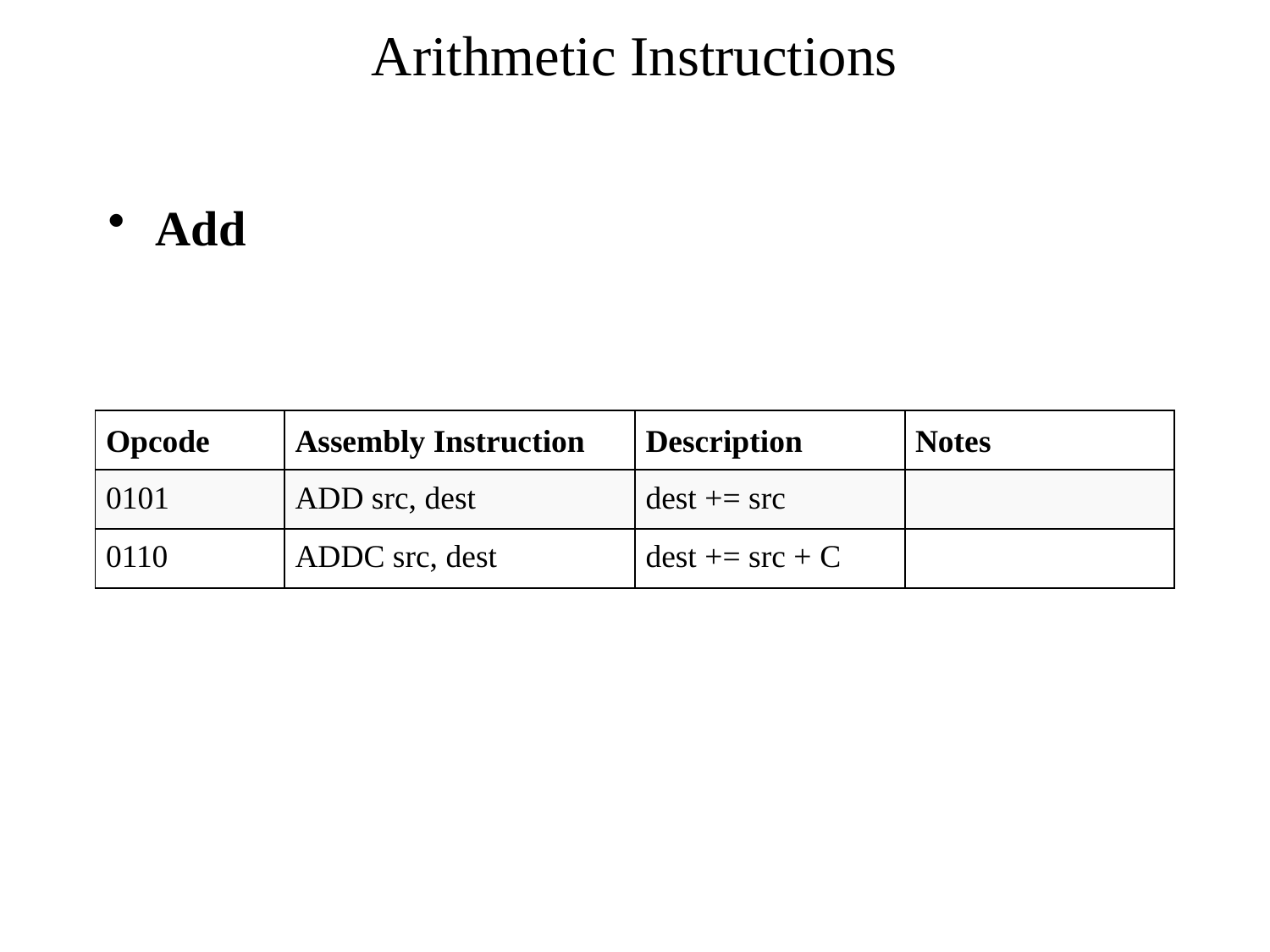

# Arithmetic Instructions
Add
| Opcode | Assembly Instruction | Description | Notes |
| --- | --- | --- | --- |
| 0101 | ADD src, dest | dest += src |  |
| 0110 | ADDC src, dest | dest += src + C |  |